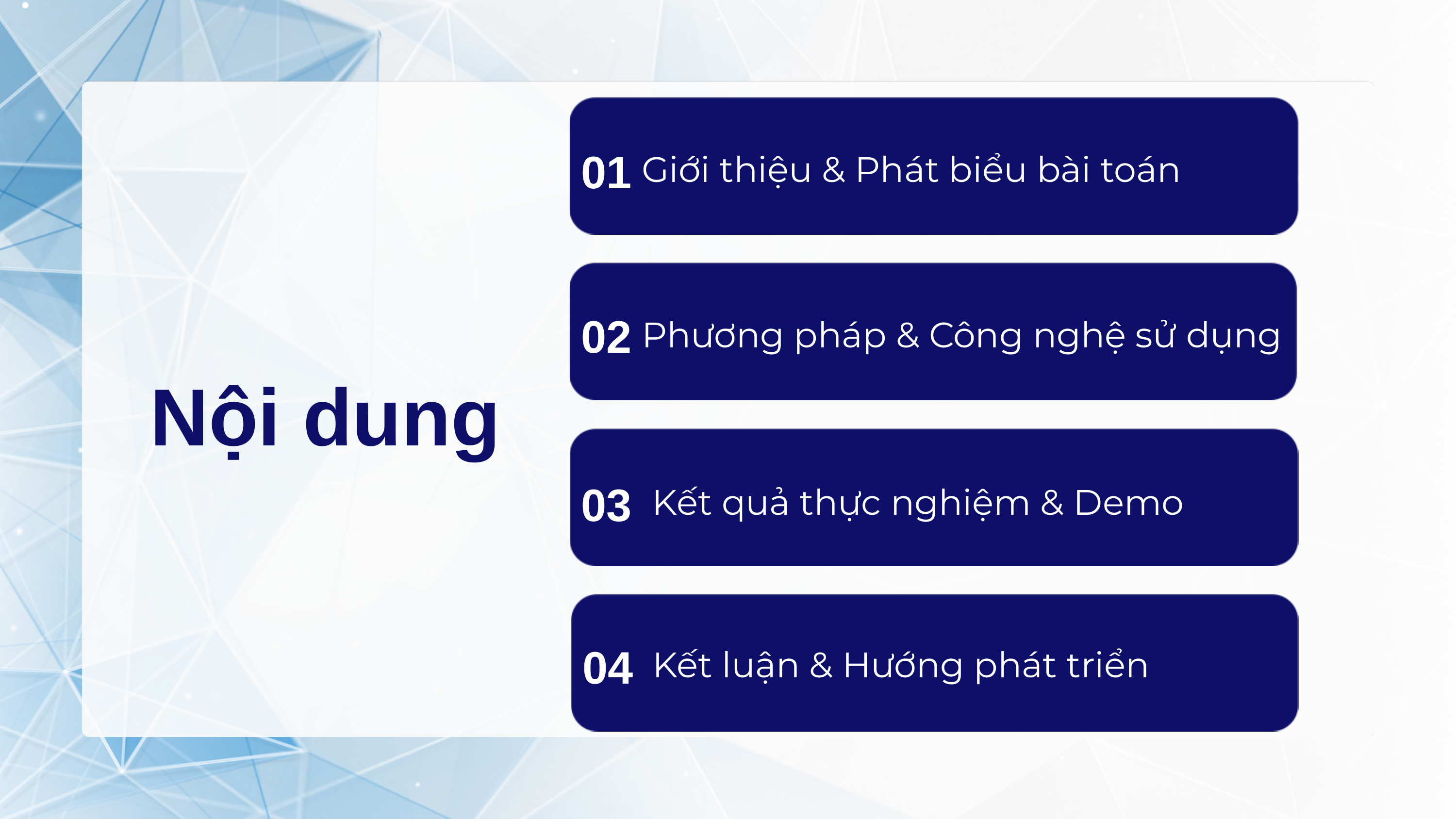

01
Giới thiệu & Phát biểu bài toán

02
Phương pháp & Công nghệ sử dụng
Nội dung

03
Kết quả thực nghiệm & Demo

04
Kết luận & Hướng phát triển